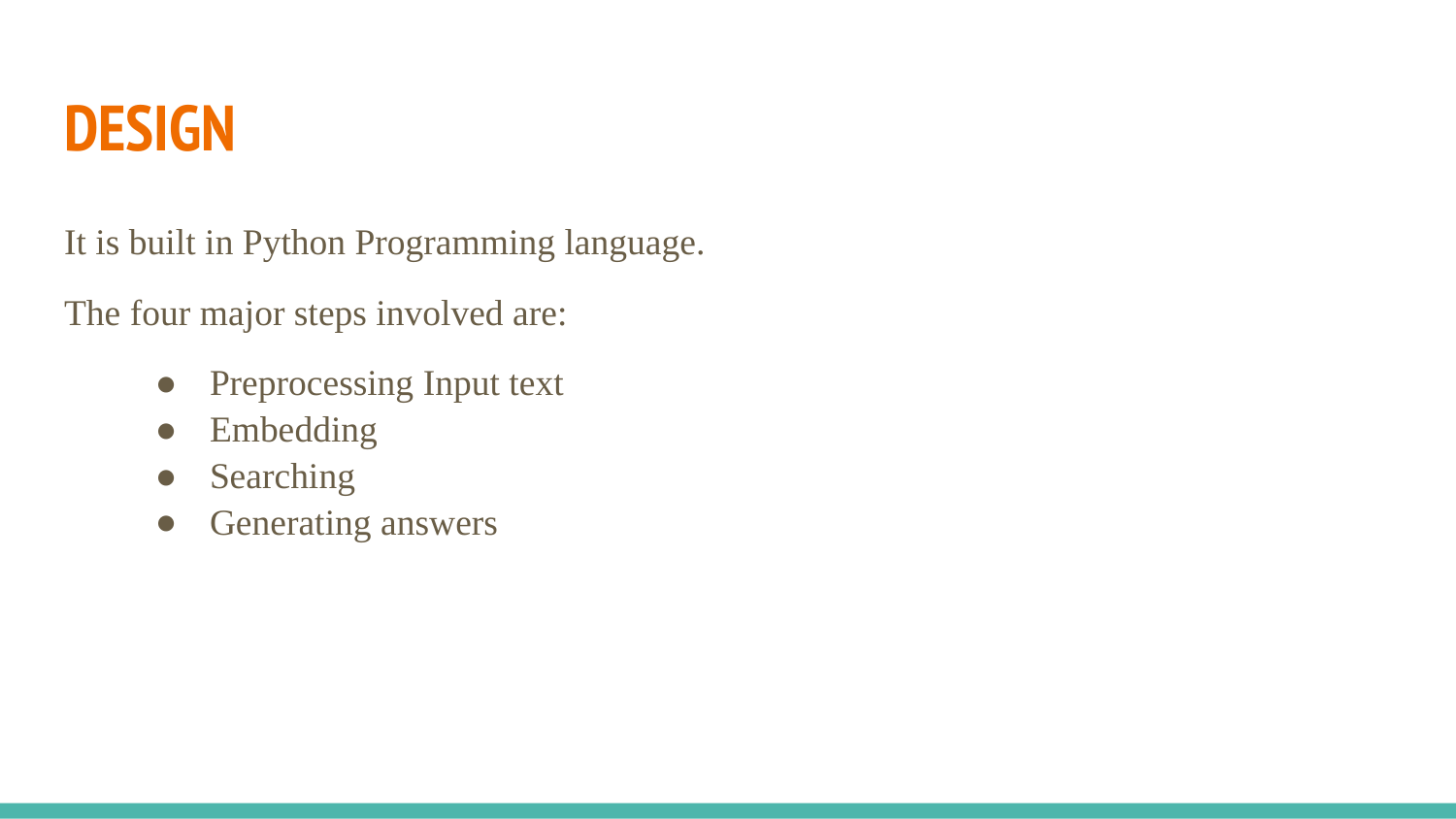

# DESIGN
It is built in Python Programming language.
The four major steps involved are:
Preprocessing Input text
Embedding
Searching
Generating answers